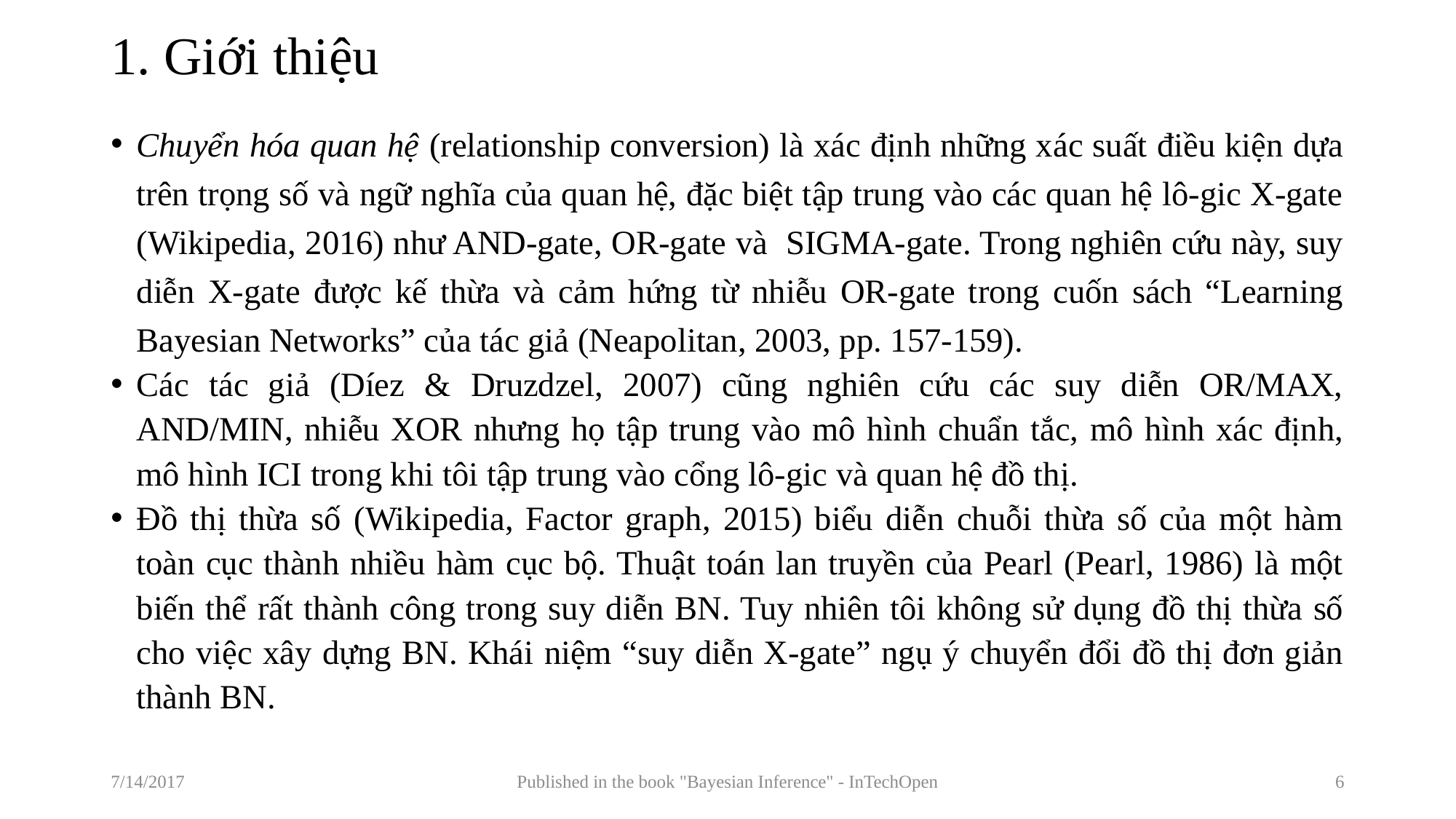

# 1. Giới thiệu
Chuyển hóa quan hệ (relationship conversion) là xác định những xác suất điều kiện dựa trên trọng số và ngữ nghĩa của quan hệ, đặc biệt tập trung vào các quan hệ lô-gic X-gate (Wikipedia, 2016) như AND-gate, OR-gate và  SIGMA-gate. Trong nghiên cứu này, suy diễn X-gate được kế thừa và cảm hứng từ nhiễu OR-gate trong cuốn sách “Learning Bayesian Networks” của tác giả (Neapolitan, 2003, pp. 157-159).
Các tác giả (Díez & Druzdzel, 2007) cũng nghiên cứu các suy diễn OR/MAX, AND/MIN, nhiễu XOR nhưng họ tập trung vào mô hình chuẩn tắc, mô hình xác định, mô hình ICI trong khi tôi tập trung vào cổng lô-gic và quan hệ đồ thị.
Đồ thị thừa số (Wikipedia, Factor graph, 2015) biểu diễn chuỗi thừa số của một hàm toàn cục thành nhiều hàm cục bộ. Thuật toán lan truyền của Pearl (Pearl, 1986) là một biến thể rất thành công trong suy diễn BN. Tuy nhiên tôi không sử dụng đồ thị thừa số cho việc xây dựng BN. Khái niệm “suy diễn X-gate” ngụ ý chuyển đổi đồ thị đơn giản thành BN.
7/14/2017
Published in the book "Bayesian Inference" - InTechOpen
6